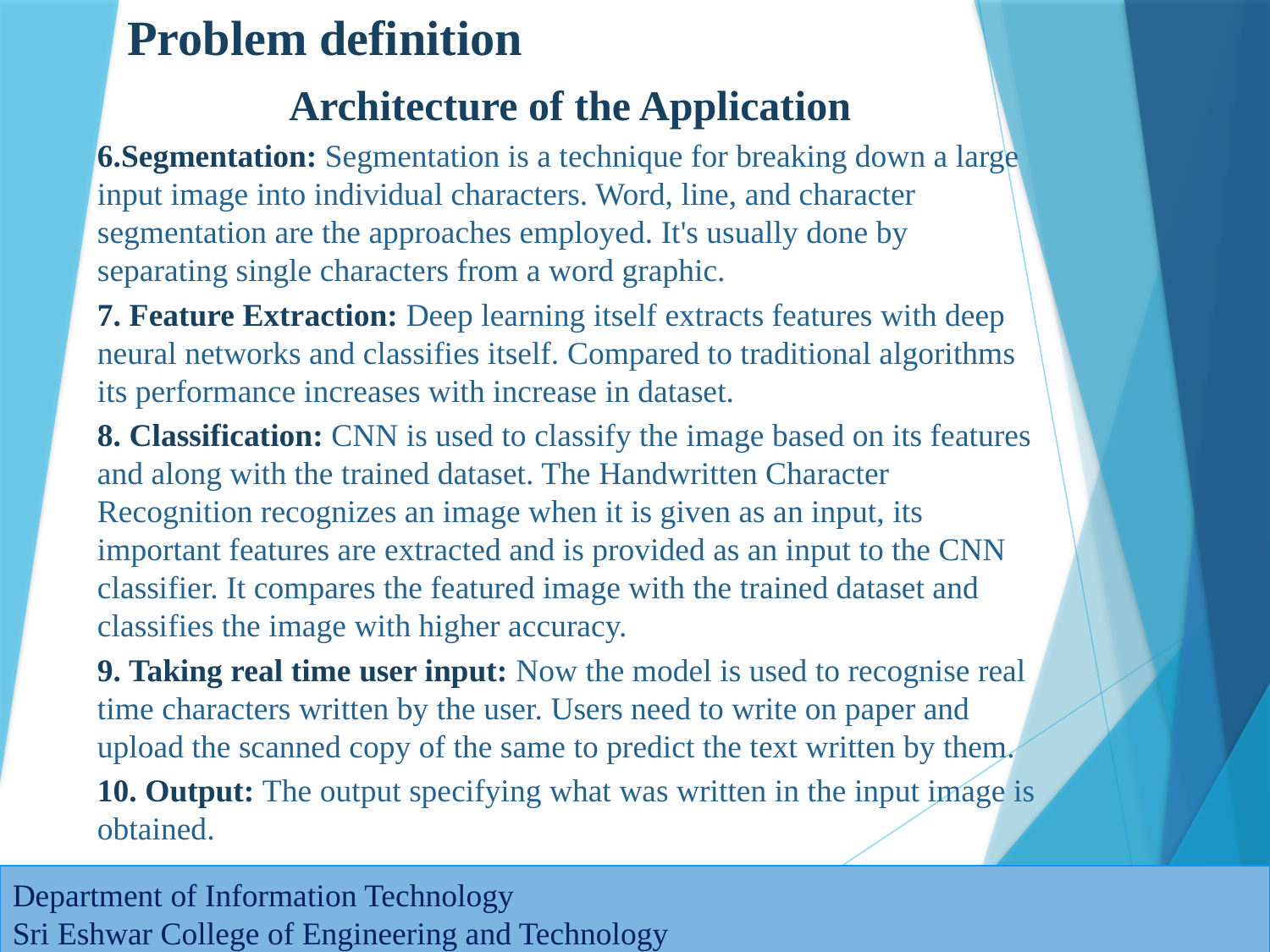

Problem definition
Architecture of the Application
6.Segmentation: Segmentation is a technique for breaking down a large input image into individual characters. Word, line, and character segmentation are the approaches employed. It's usually done by separating single characters from a word graphic.
7. Feature Extraction: Deep learning itself extracts features with deep neural networks and classifies itself. Compared to traditional algorithms its performance increases with increase in dataset.
8. Classification: CNN is used to classify the image based on its features and along with the trained dataset. The Handwritten Character Recognition recognizes an image when it is given as an input, its important features are extracted and is provided as an input to the CNN classifier. It compares the featured image with the trained dataset and classifies the image with higher accuracy.
9. Taking real time user input: Now the model is used to recognise real time characters written by the user. Users need to write on paper and upload the scanned copy of the same to predict the text written by them.
10. Output: The output specifying what was written in the input image is obtained.

Department of Information Technology
Sri Eshwar College of Engineering and Technology